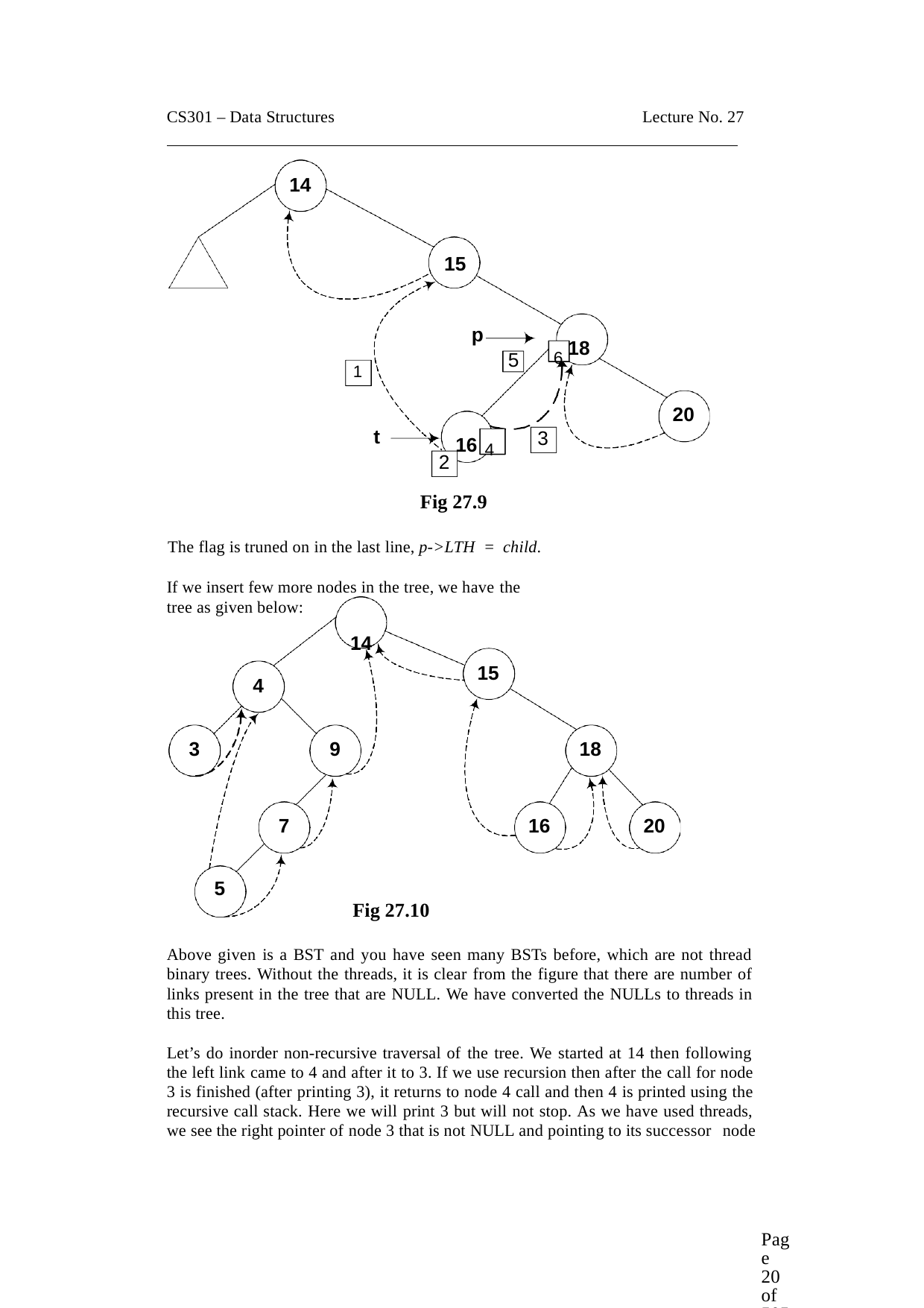

CS301 – Data Structures
Lecture No. 27

14

15
p
6 18
5
1
20
16 4
t
3
2
Fig 27.9

The flag is truned on in the last line, p->LTH  = child.

If we insert few more nodes in the tree, we have the tree as given below:
14

15
4
3
9
18
7
16
20
5
Fig 27.10

Above given is a BST and you have seen many BSTs before, which are not thread  binary trees. Without the threads, it is clear from the figure that there are number of  links present in the tree that are NULL. We have converted the NULLs to threads in  this tree.

Let’s do inorder non-recursive traversal of the tree. We started at 14 then following  the left link came to 4 and after it to 3. If we use recursion then after the call for node  3 is finished (after printing 3), it returns to node 4 call and then 4 is printed using the  recursive call stack. Here we will print 3 but will not stop. As we have used threads,  we see the right pointer of node 3 that is not NULL and pointing to its successor  node
Page 20 of 505